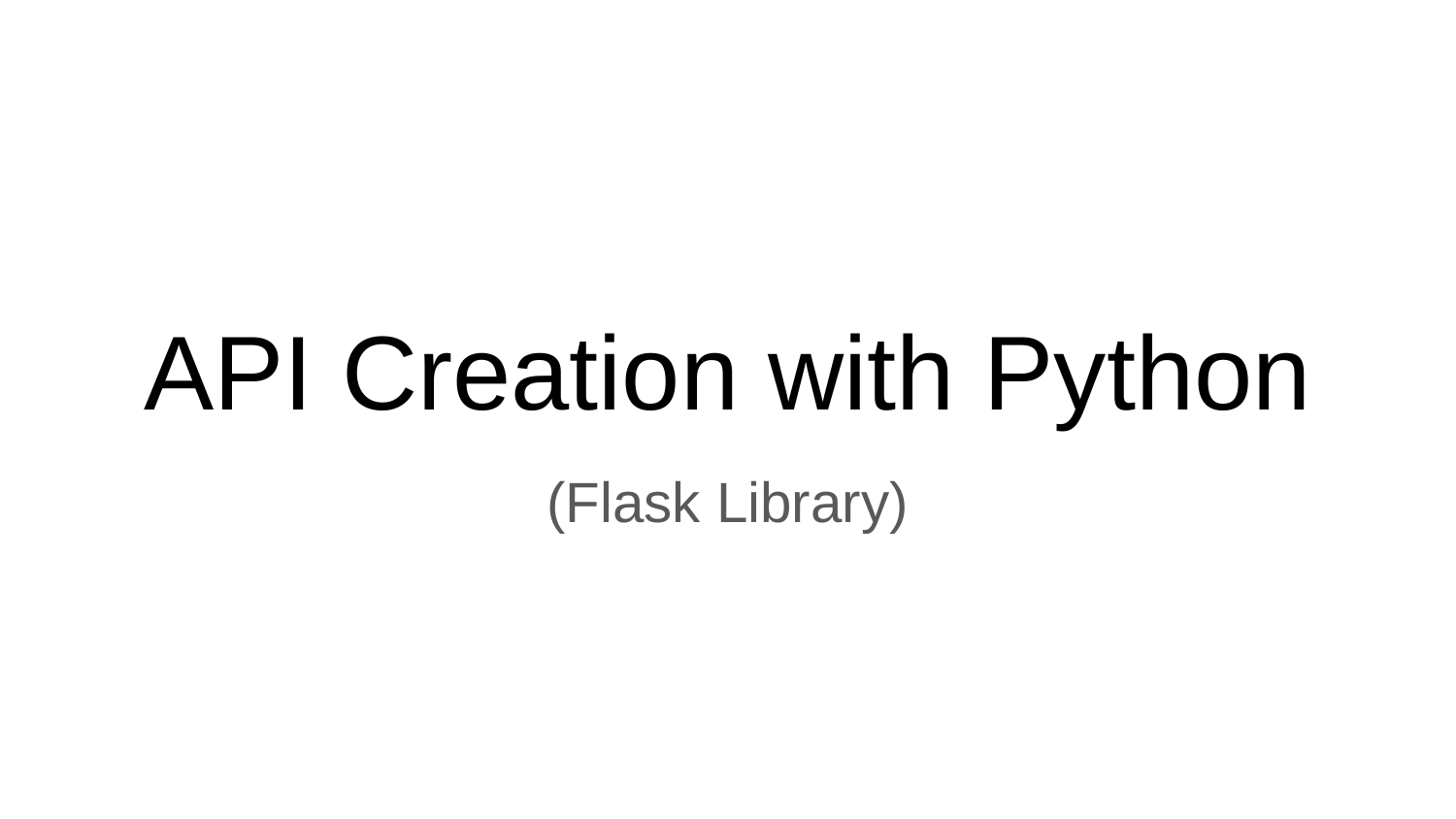

# API Creation with Python
(Flask Library)